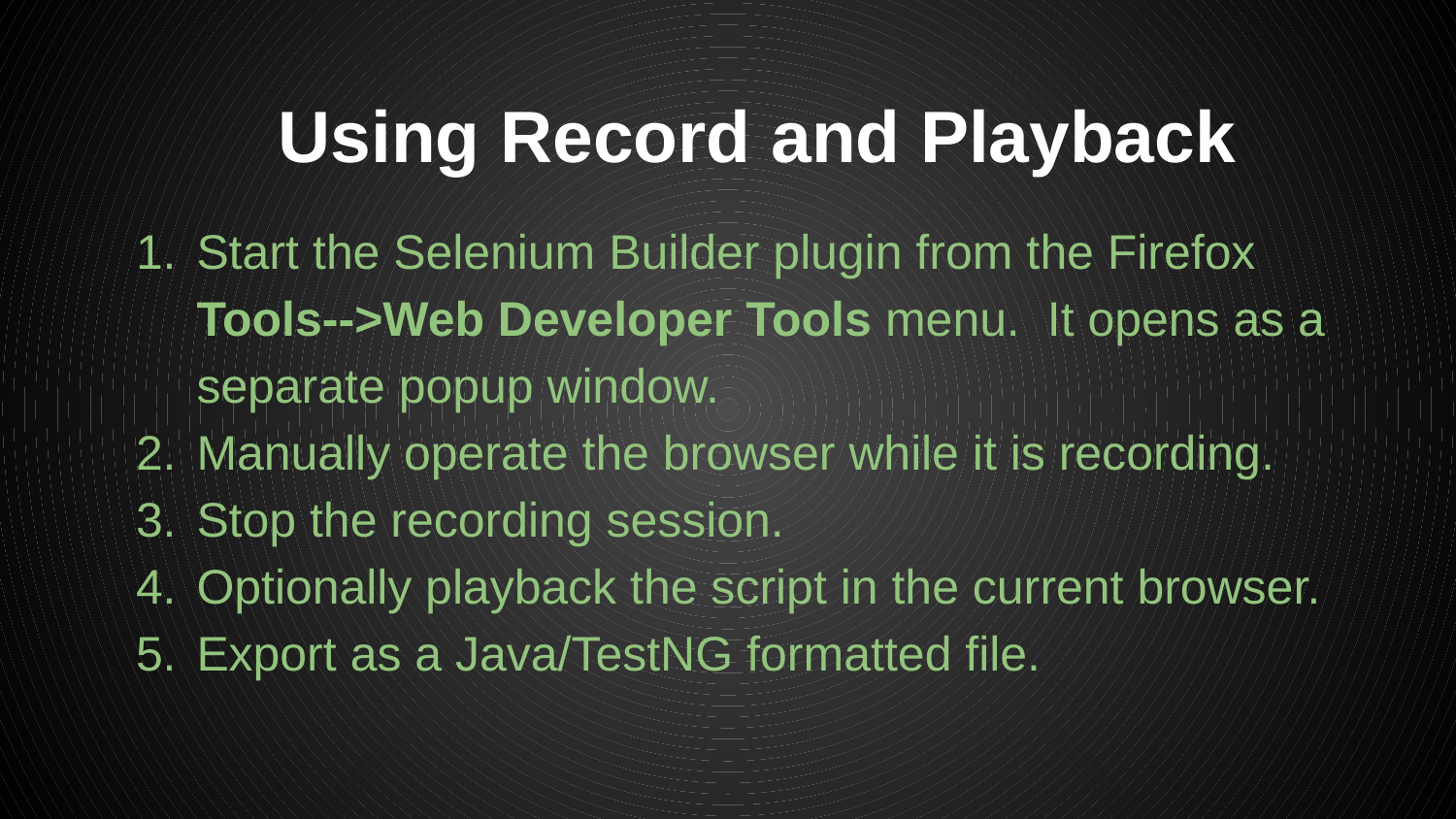

# Using Record and Playback
Start the Selenium Builder plugin from the Firefox Tools-->Web Developer Tools menu.  It opens as a separate popup window.
Manually operate the browser while it is recording.
Stop the recording session.
Optionally playback the script in the current browser.
Export as a Java/TestNG formatted file.